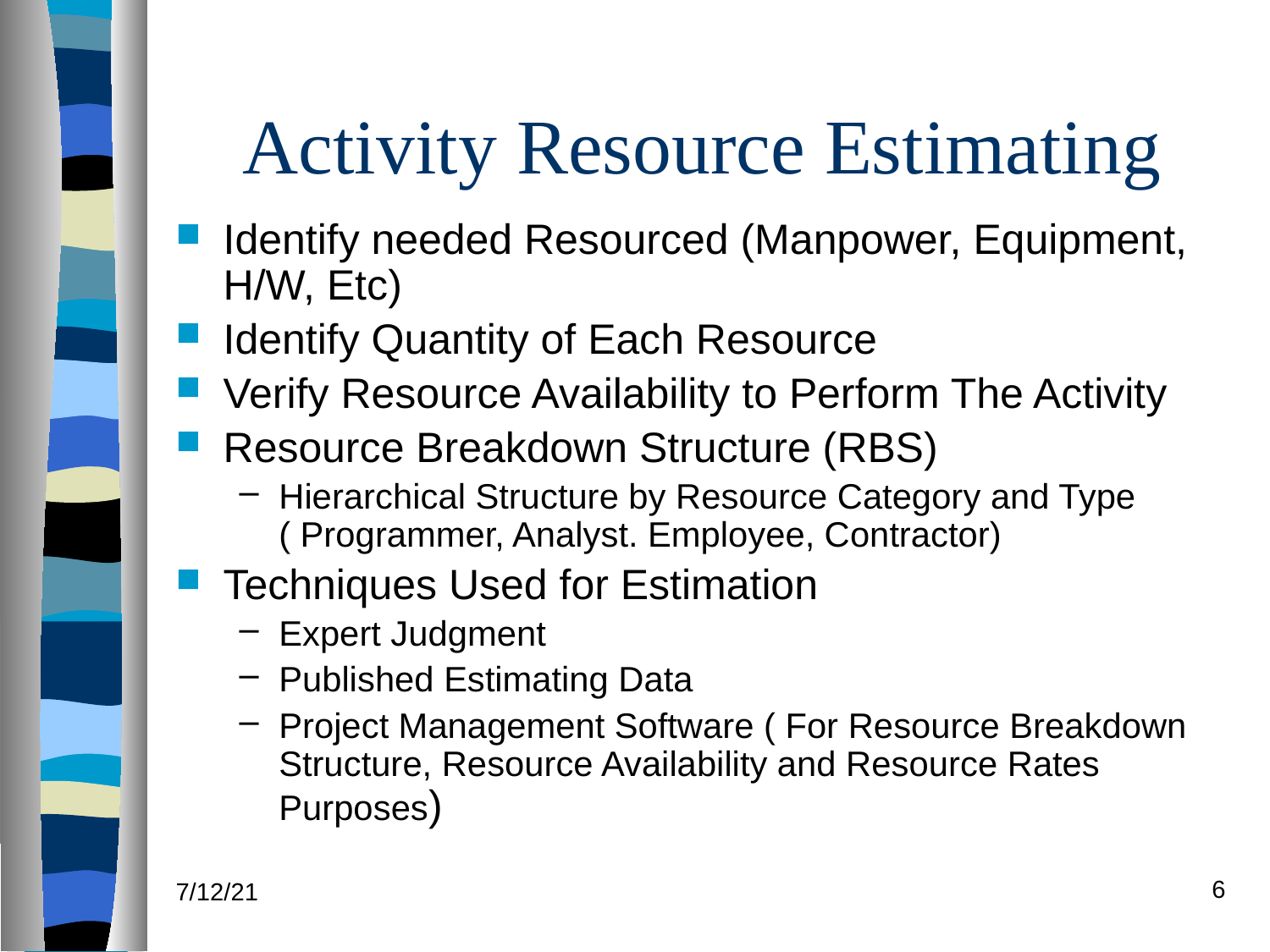

# Activity Resource Estimating
Identify needed Resourced (Manpower, Equipment, H/W, Etc)
Identify Quantity of Each Resource
Verify Resource Availability to Perform The Activity
Resource Breakdown Structure (RBS)
Hierarchical Structure by Resource Category and Type         ( Programmer, Analyst. Employee, Contractor)
Techniques Used for Estimation
Expert Judgment
Published Estimating Data
Project Management Software ( For Resource Breakdown Structure, Resource Availability and Resource Rates Purposes)

6
7/12/21